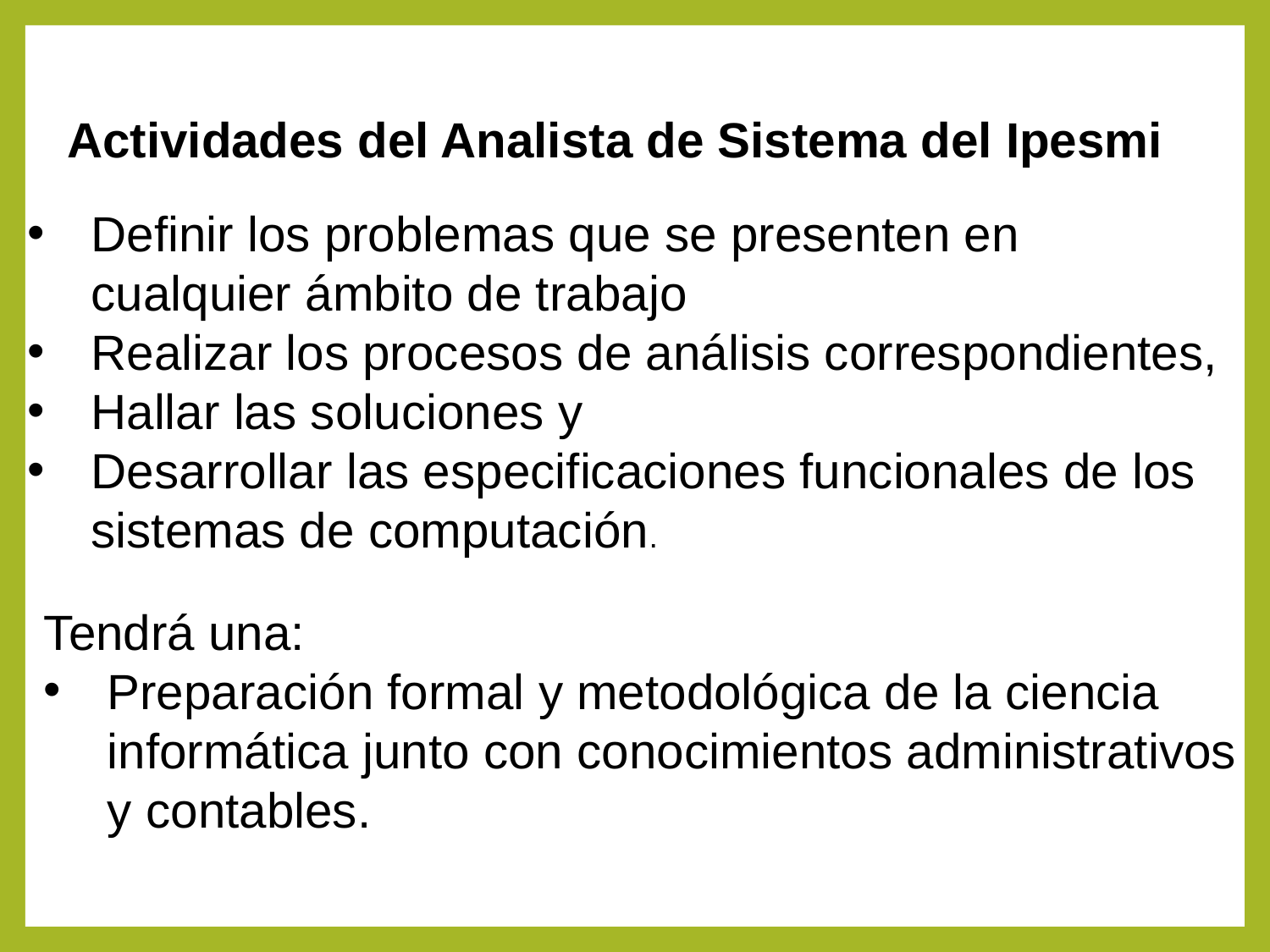

Actividades del Analista de Sistema del Ipesmi
Definir los problemas que se presenten en cualquier ámbito de trabajo
Realizar los procesos de análisis correspondientes,
Hallar las soluciones y
Desarrollar las especificaciones funcionales de los sistemas de computación.
Tendrá una:
Preparación formal y metodológica de la ciencia informática junto con conocimientos administrativos y contables.